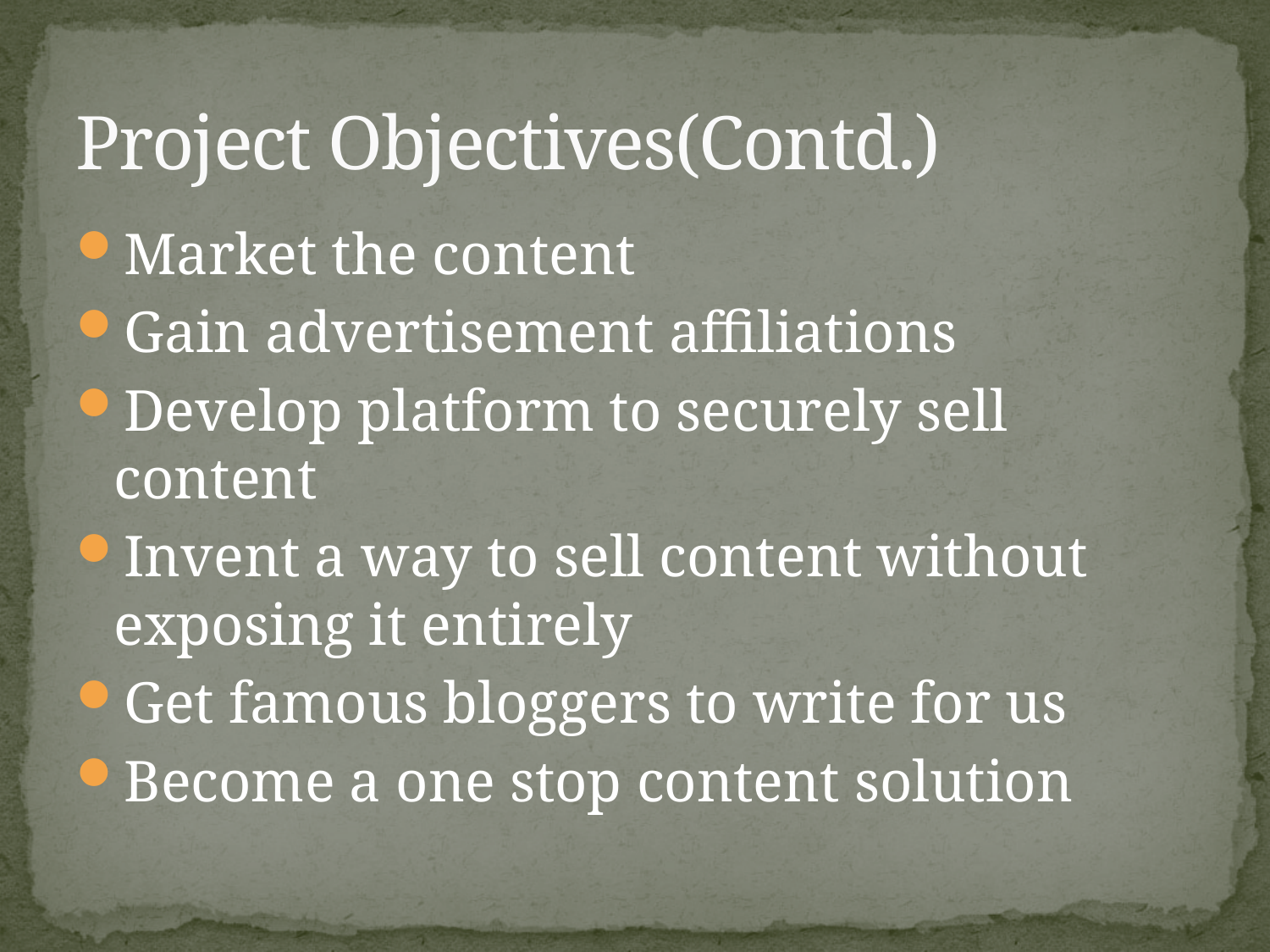

# Project Objectives(Contd.)
Market the content
Gain advertisement affiliations
Develop platform to securely sell content
Invent a way to sell content without exposing it entirely
Get famous bloggers to write for us
Become a one stop content solution